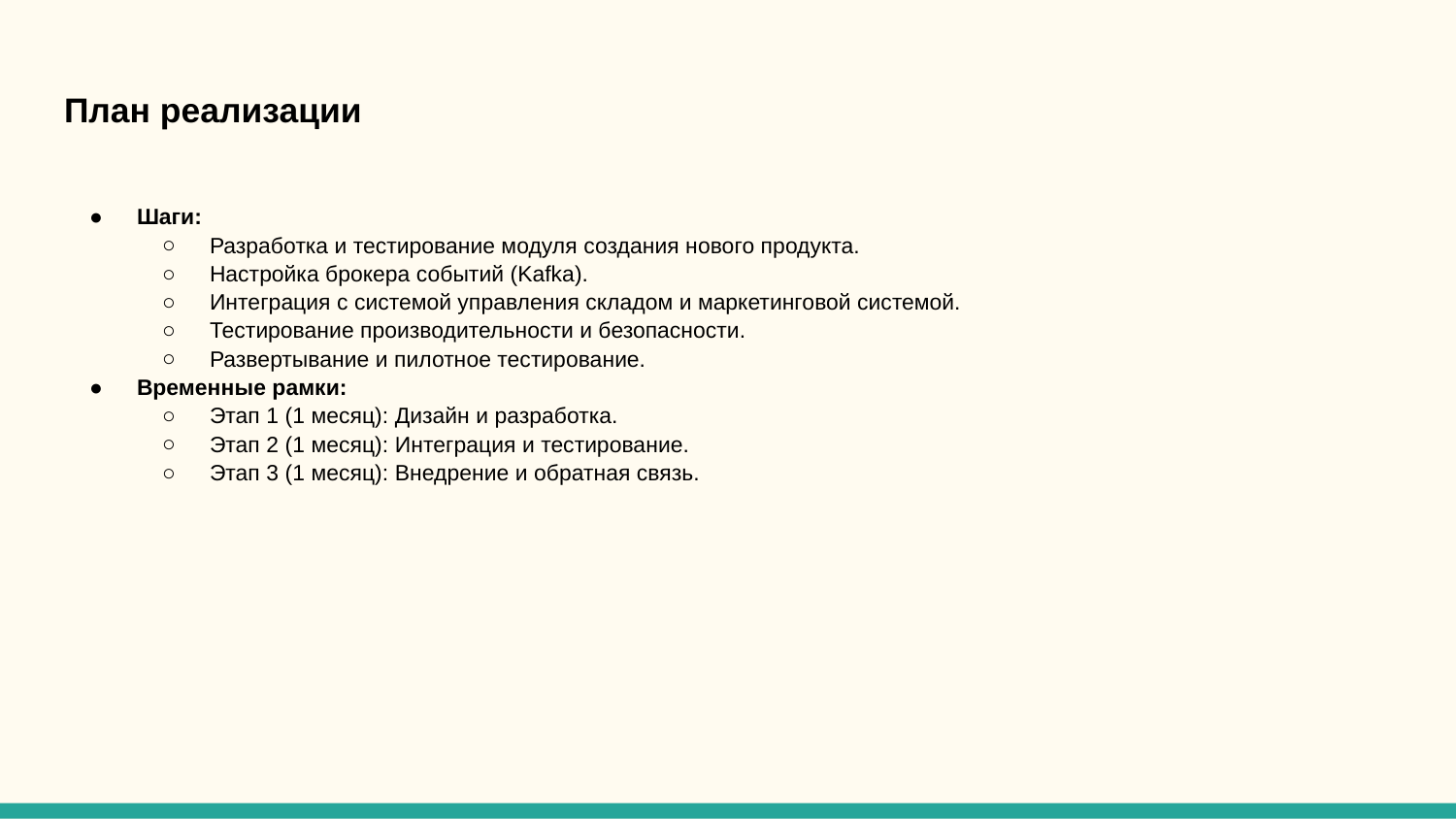

# План реализации

Шаги:
Разработка и тестирование модуля создания нового продукта.
Настройка брокера событий (Kafka).
Интеграция с системой управления складом и маркетинговой системой.
Тестирование производительности и безопасности.
Развертывание и пилотное тестирование.
Временные рамки:
Этап 1 (1 месяц): Дизайн и разработка.
Этап 2 (1 месяц): Интеграция и тестирование.
Этап 3 (1 месяц): Внедрение и обратная связь.